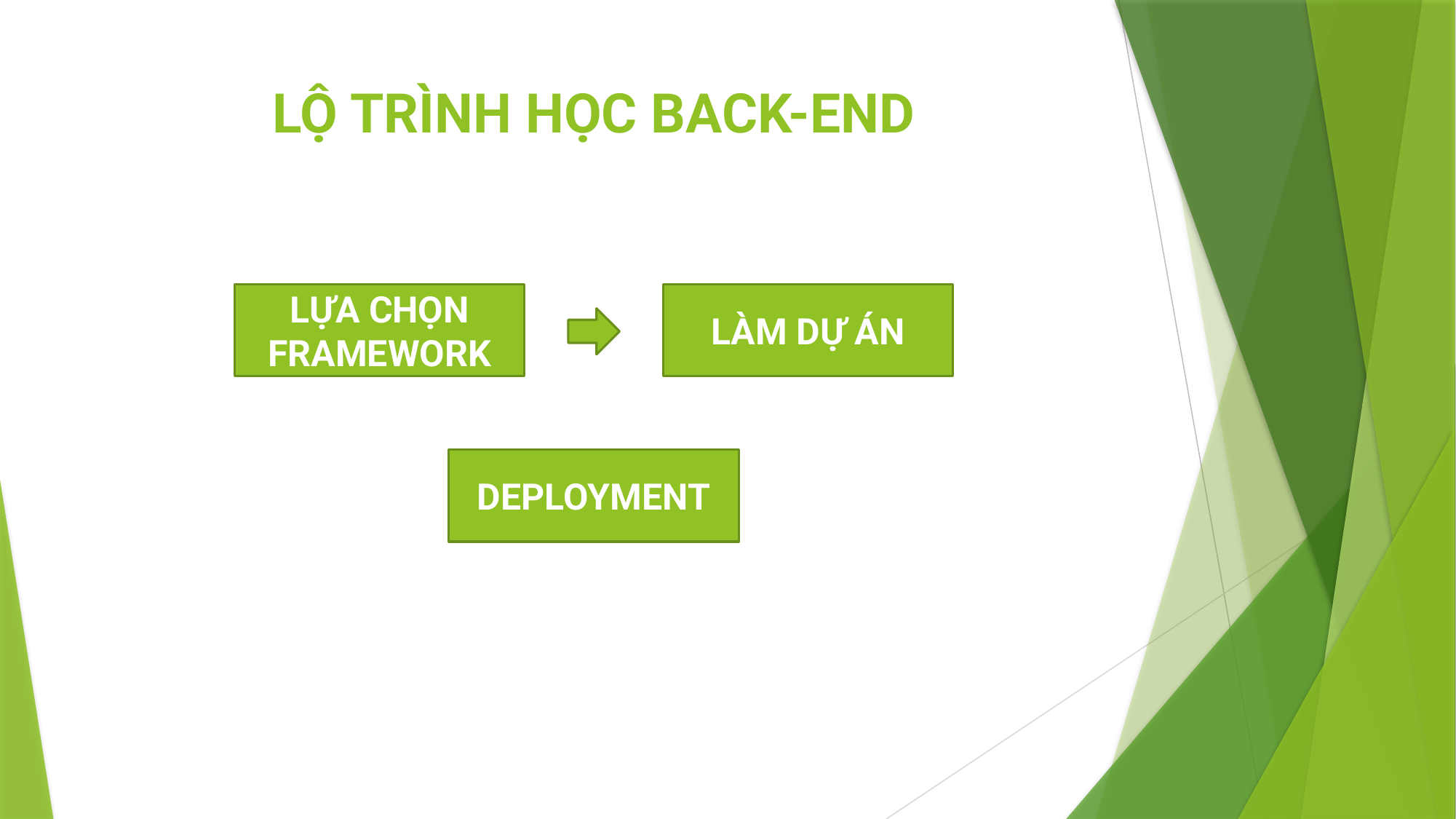

# LỘ TRÌNH HỌC BACK-END
LÀM DỰ ÁN
LỰA CHỌN FRAMEWORK

DEPLOYMENT